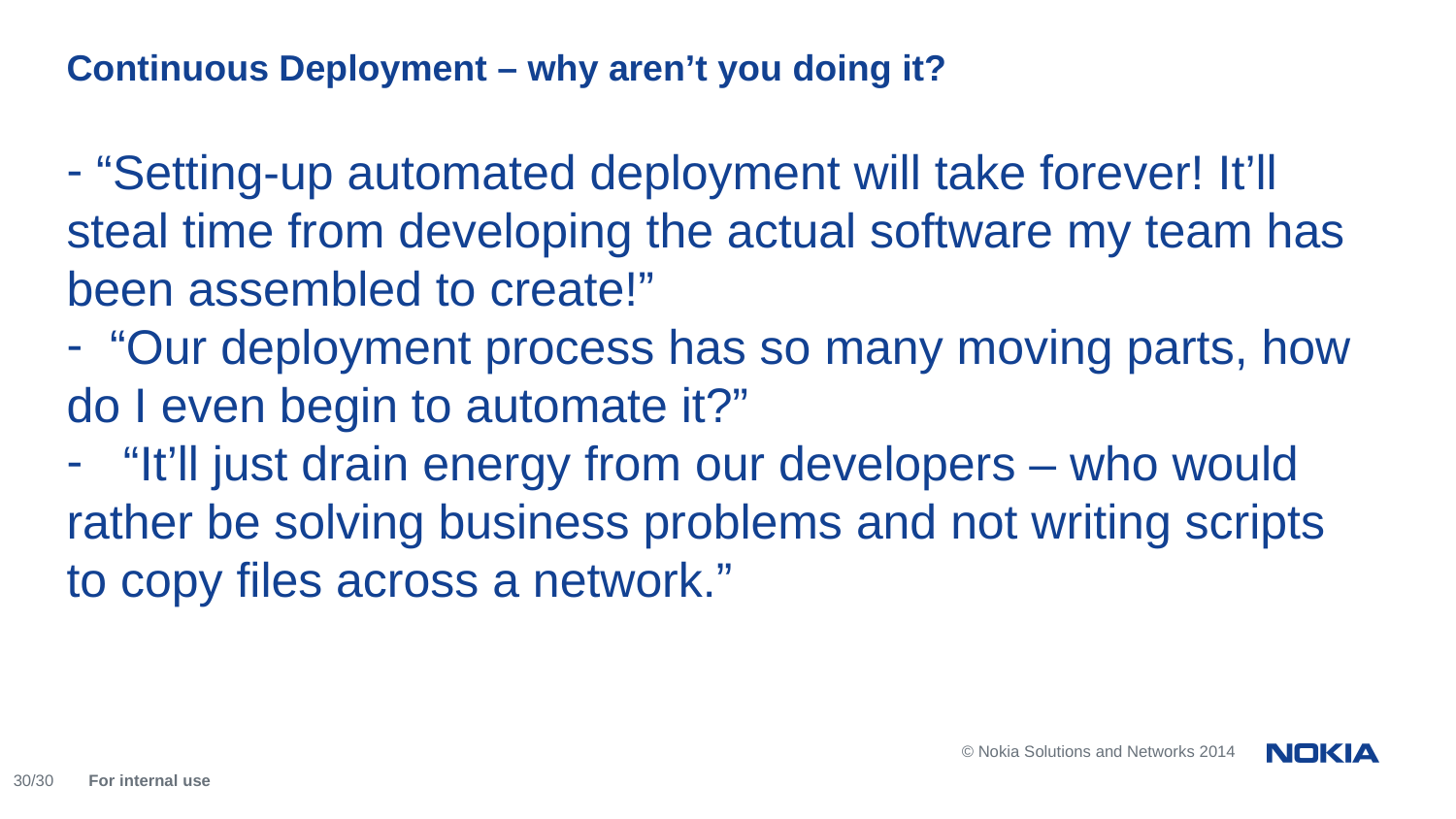

Continuous Deployment – why aren’t you doing it?

 “Setting-up automated deployment will take forever! It’ll steal time from developing the actual software my team has been assembled to create!”
  “Our deployment process has so many moving parts, how do I even begin to automate it?”
   “It’ll just drain energy from our developers – who would rather be solving business problems and not writing scripts to copy files across a network.”